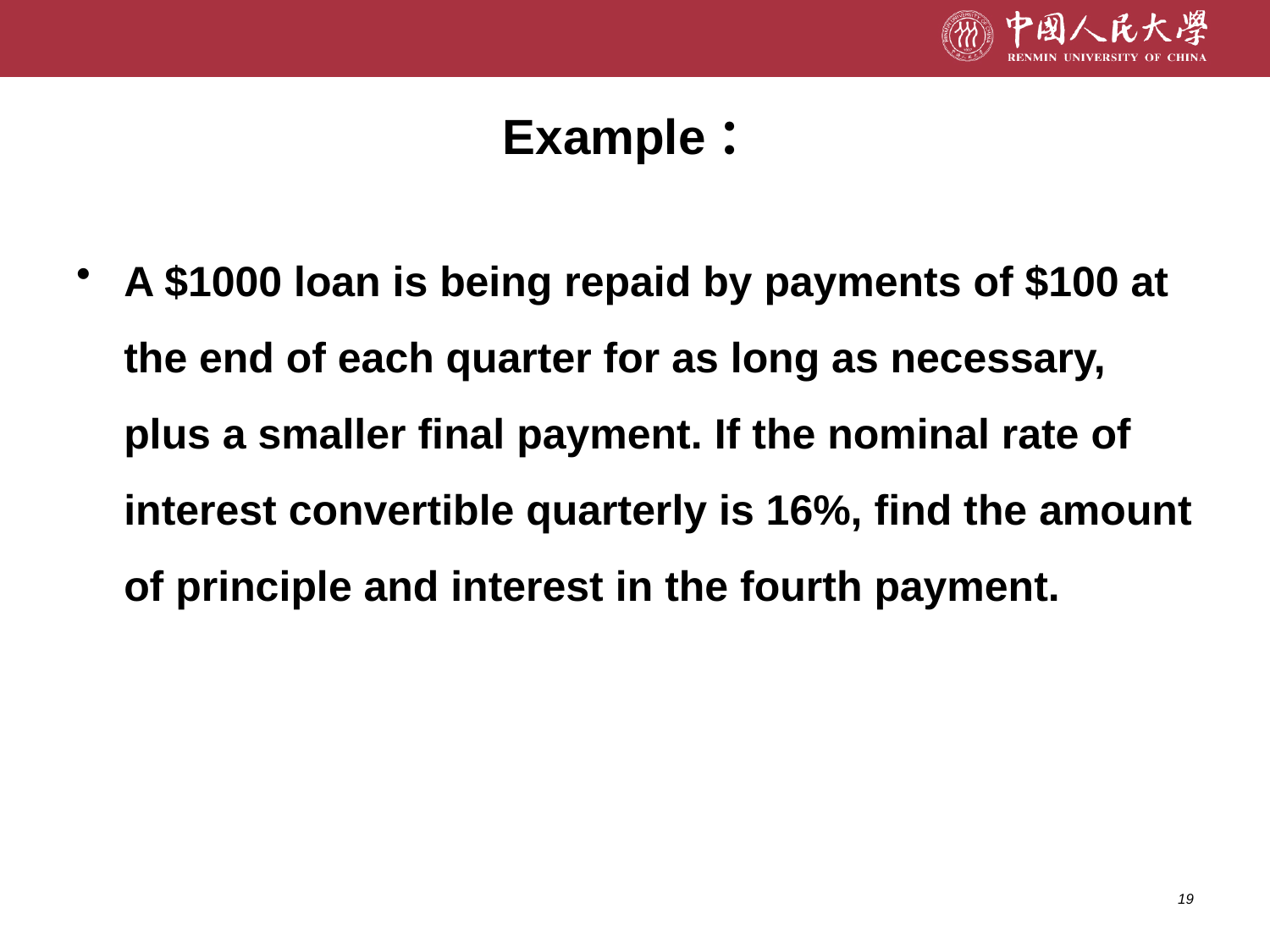

# Example：
A $1000 loan is being repaid by payments of $100 at the end of each quarter for as long as necessary, plus a smaller final payment. If the nominal rate of interest convertible quarterly is 16%, find the amount of principle and interest in the fourth payment.
19